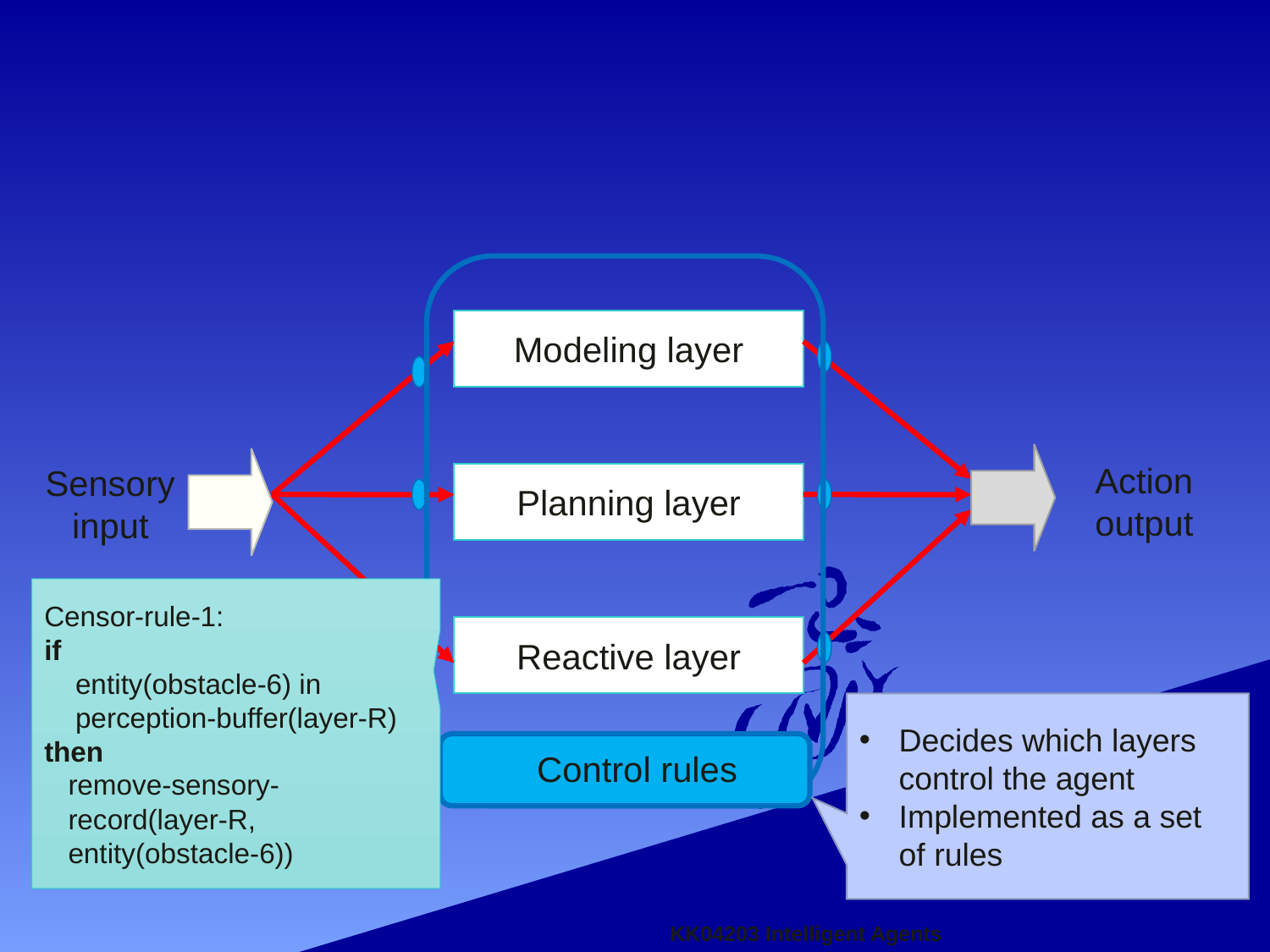

#

Modeling layer

Action
output
Sensory
input
Planning layer

Censor-rule-1:
if
entity(obstacle-6) in perception-buffer(layer-R)
then
remove-sensory-record(layer-R, entity(obstacle-6))

Reactive layer

Decides which layers control the agent
Implemented as a set of rules

Control rules
KK04203 Intelligent Agents